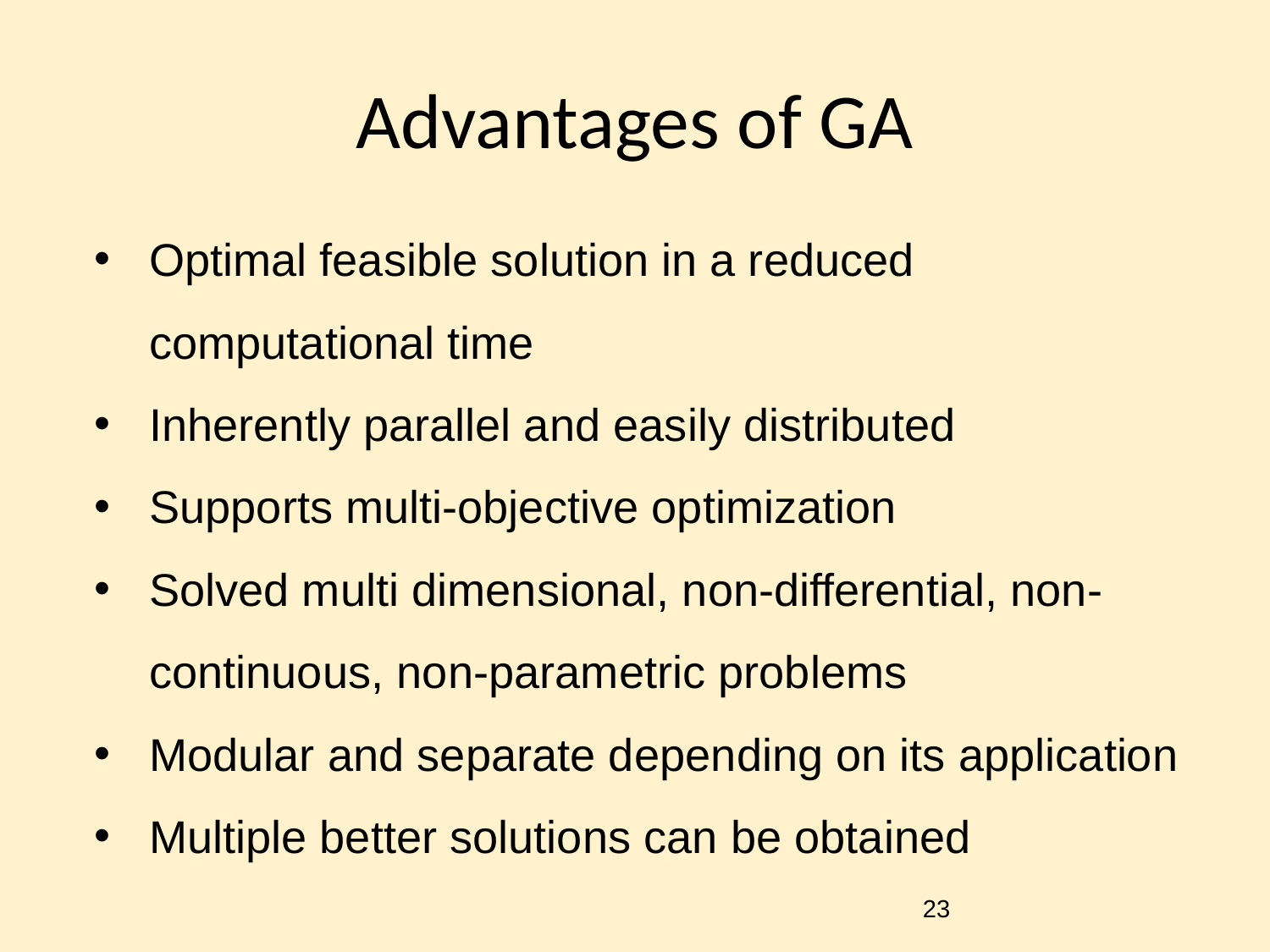

# Advantages of GA
Optimal feasible solution in a reduced computational time
Inherently parallel and easily distributed
Supports multi-objective optimization
Solved multi dimensional, non-differential, non-continuous, non-parametric problems
Modular and separate depending on its application
Multiple better solutions can be obtained
23